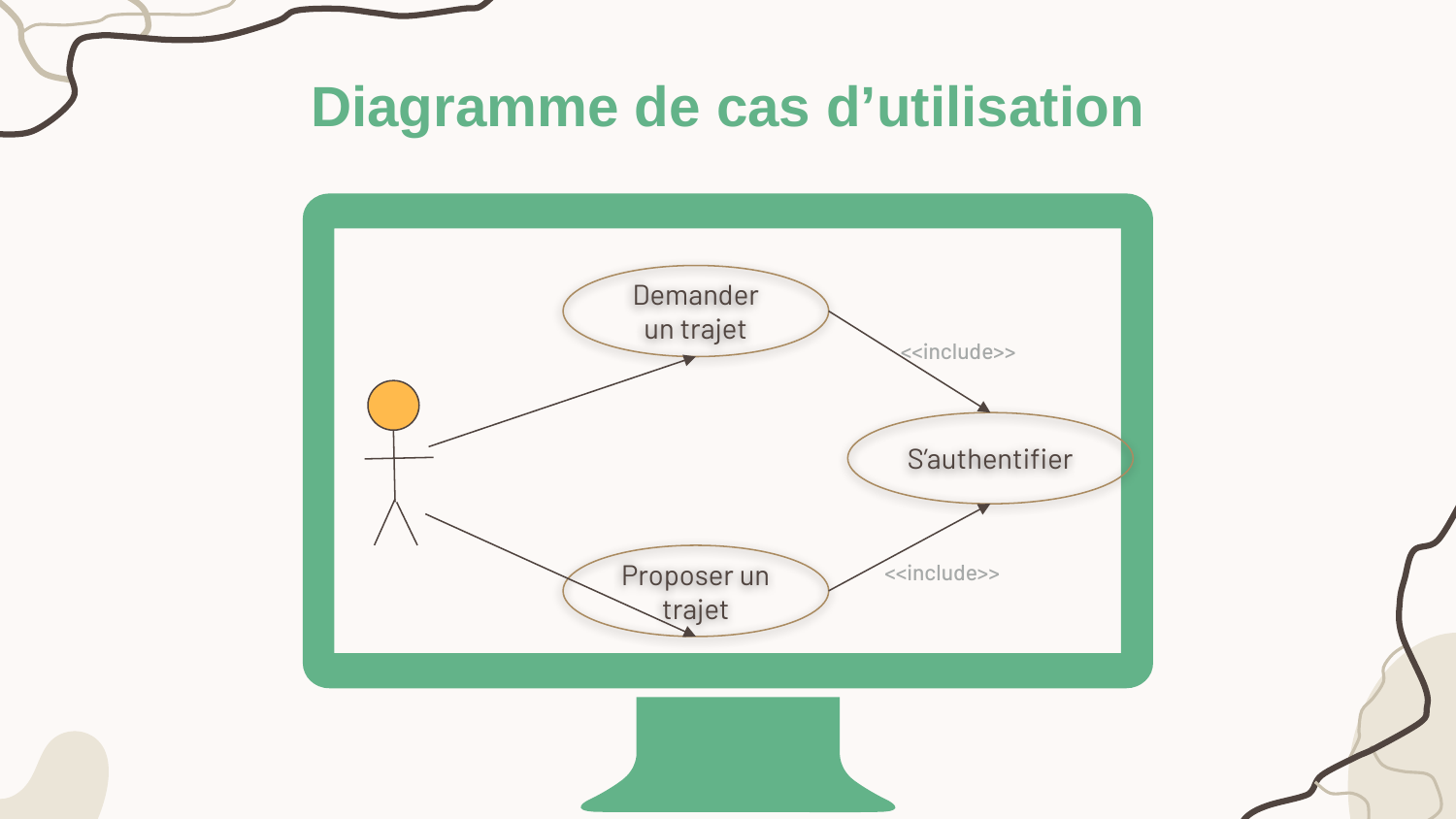

# Diagramme de cas d’utilisation

Demander un trajet
<<include>>

S’authentifier
Proposer un trajet
<<include>>